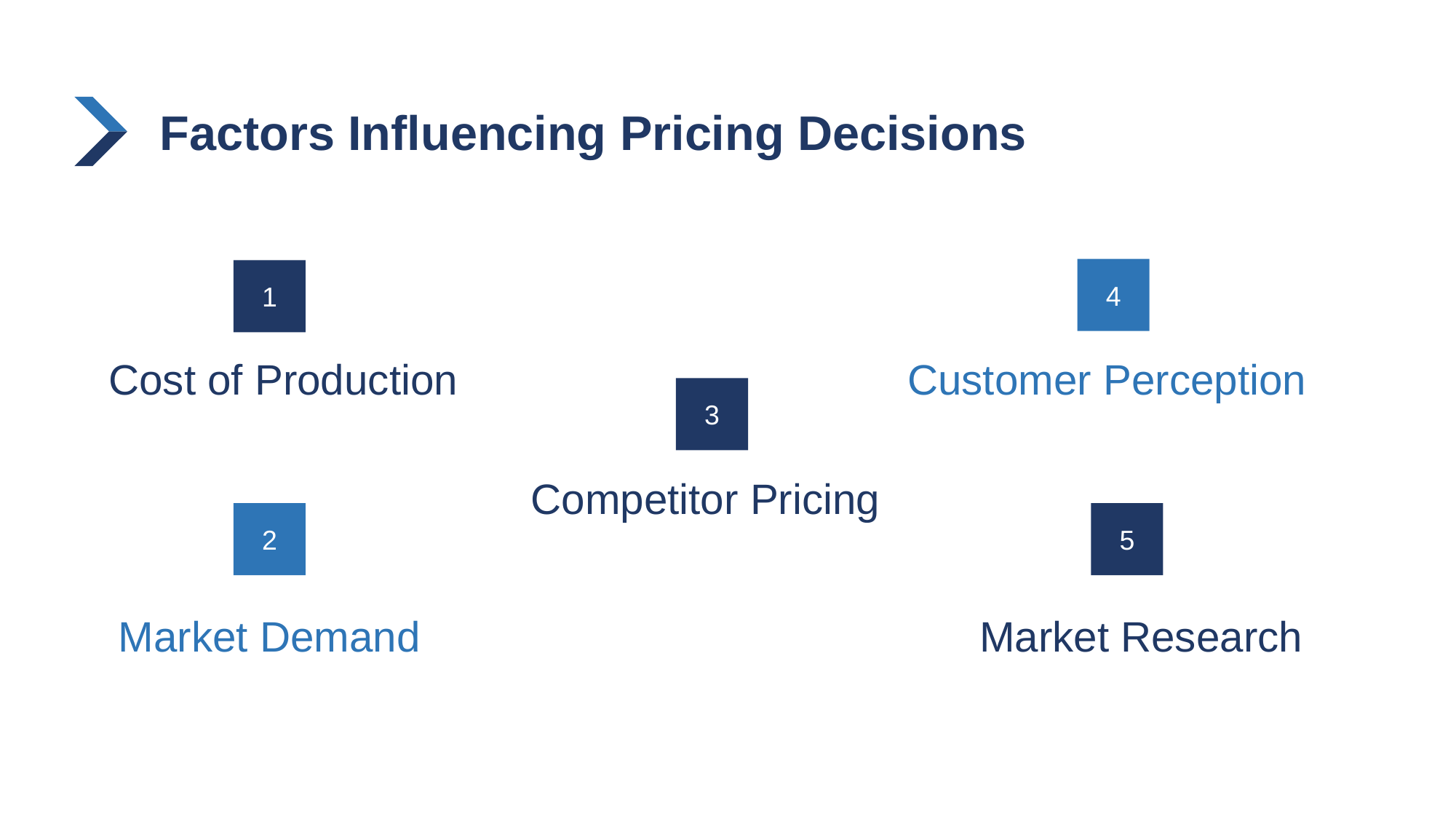

Factors Influencing Pricing Decisions

4
1
Cost of Production
Customer Perception
3
Competitor Pricing
2
5
Market Demand
Market Research